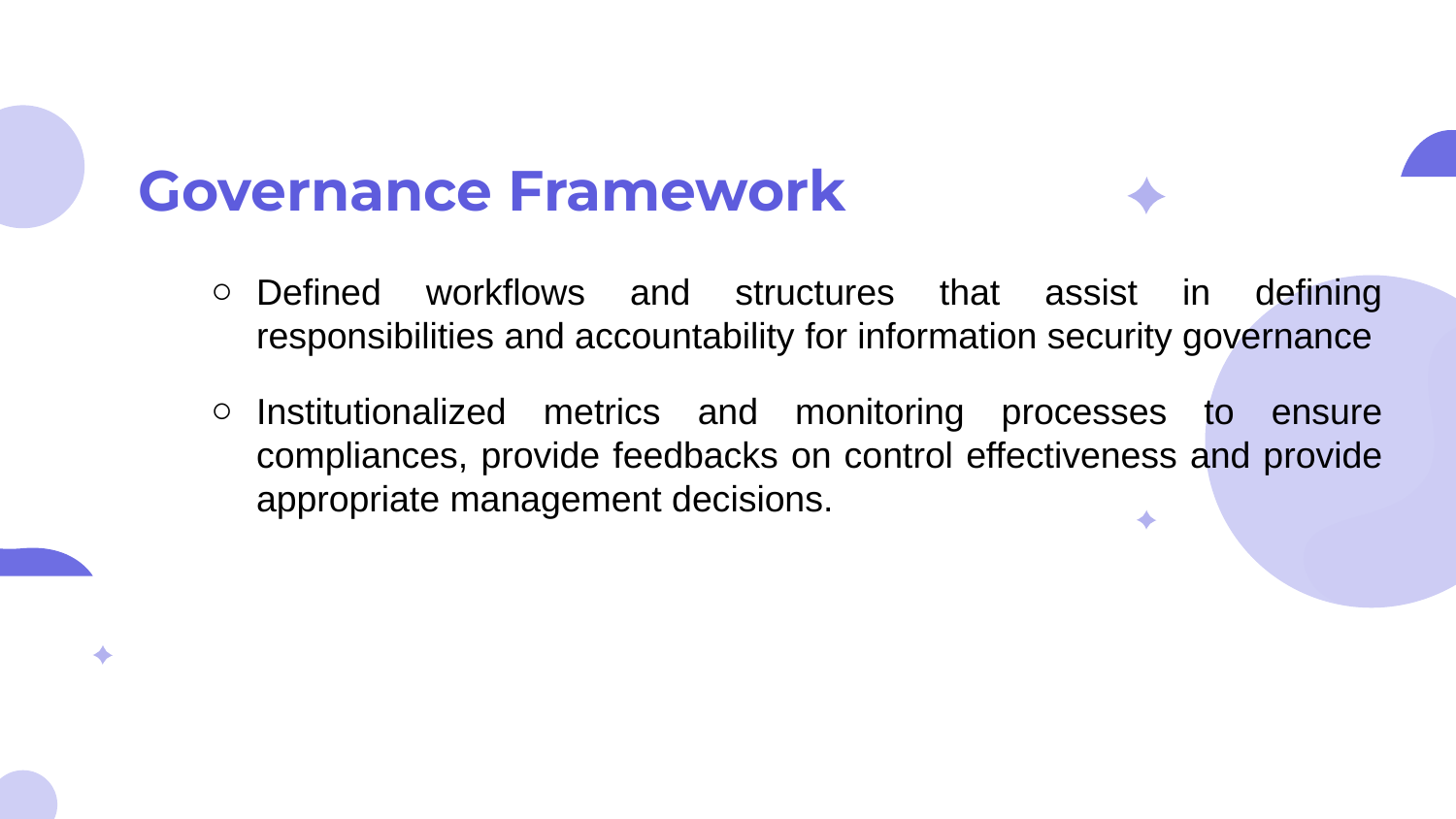

# Governance Framework
Defined workflows and structures that assist in defining responsibilities and accountability for information security governance
Institutionalized metrics and monitoring processes to ensure compliances, provide feedbacks on control effectiveness and provide appropriate management decisions.